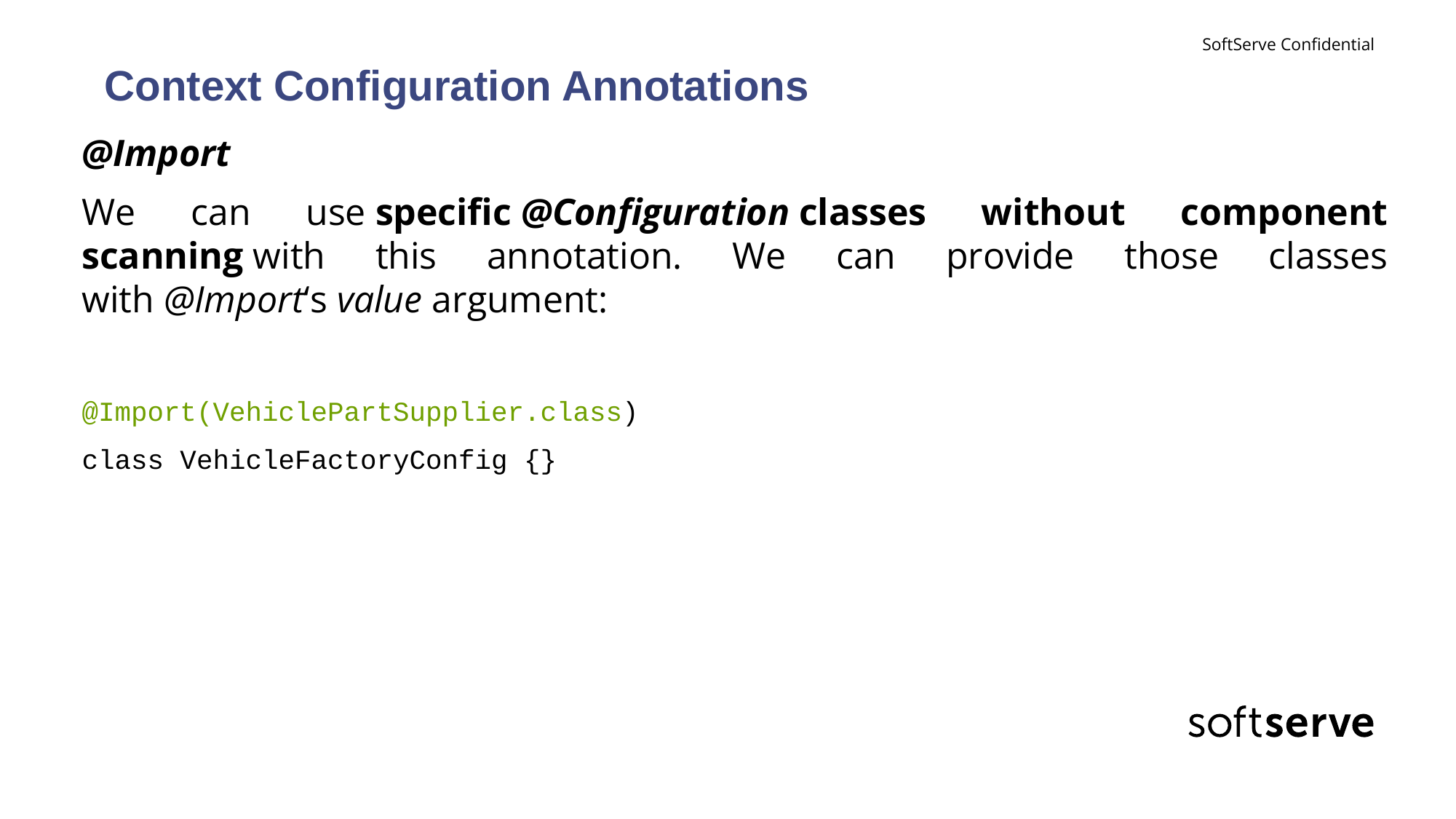

# Context Configuration Annotations
@Import
We can use specific @Configuration classes without component scanning with this annotation. We can provide those classes with @Import‘s value argument:

@Import(VehiclePartSupplier.class)
class VehicleFactoryConfig {}